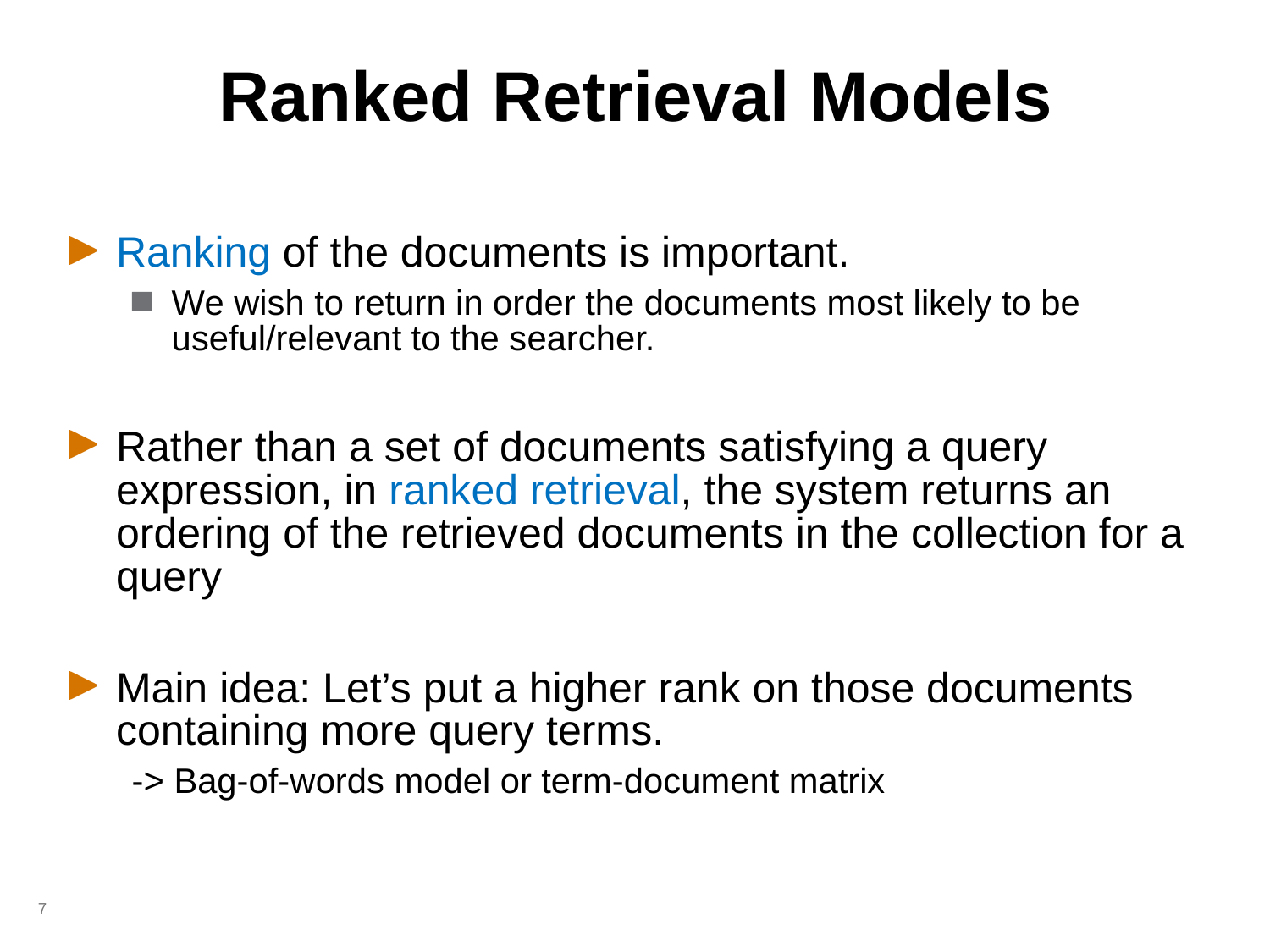

# Ranked Retrieval Models
Ranking of the documents is important.
We wish to return in order the documents most likely to be useful/relevant to the searcher.

Rather than a set of documents satisfying a query expression, in ranked retrieval, the system returns an ordering of the retrieved documents in the collection for a query

Main idea: Let’s put a higher rank on those documents containing more query terms.
-> Bag-of-words model or term-document matrix
7